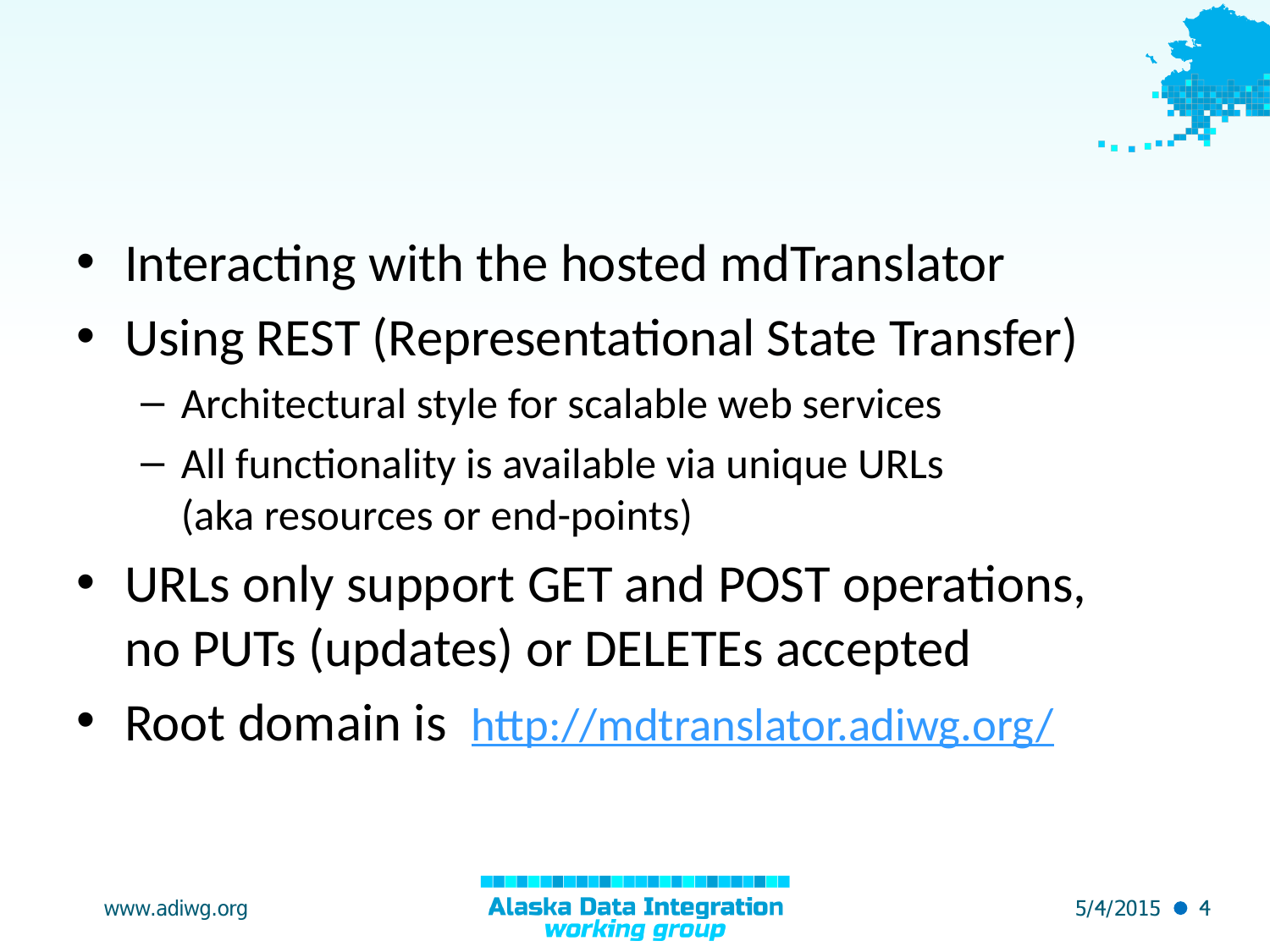

#
Interacting with the hosted mdTranslator
Using REST (Representational State Transfer)
Architectural style for scalable web services
All functionality is available via unique URLs
(aka resources or end-points)
URLs only support GET and POST operations,
no PUTs (updates) or DELETEs accepted
Root domain is  http://mdtranslator.adiwg.org/
www.adiwg.org
5/4/2015
4